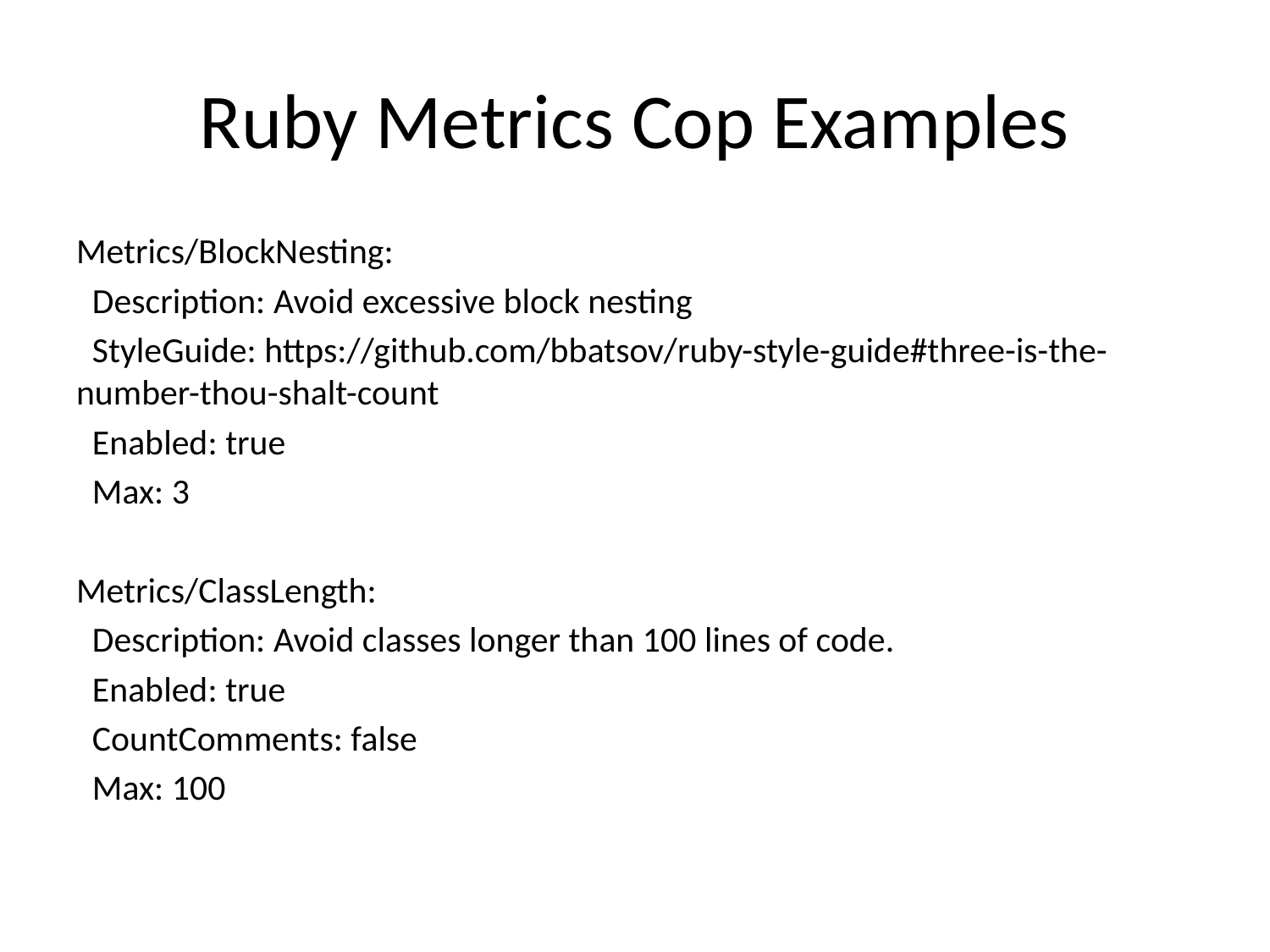

# Ruby Metrics Cop Examples

Metrics/BlockNesting:
  Description: Avoid excessive block nesting
  StyleGuide: https://github.com/bbatsov/ruby-style-guide#three-is-the-number-thou-shalt-count
  Enabled: true
  Max: 3

Metrics/ClassLength:
  Description: Avoid classes longer than 100 lines of code.
  Enabled: true
  CountComments: false
  Max: 100